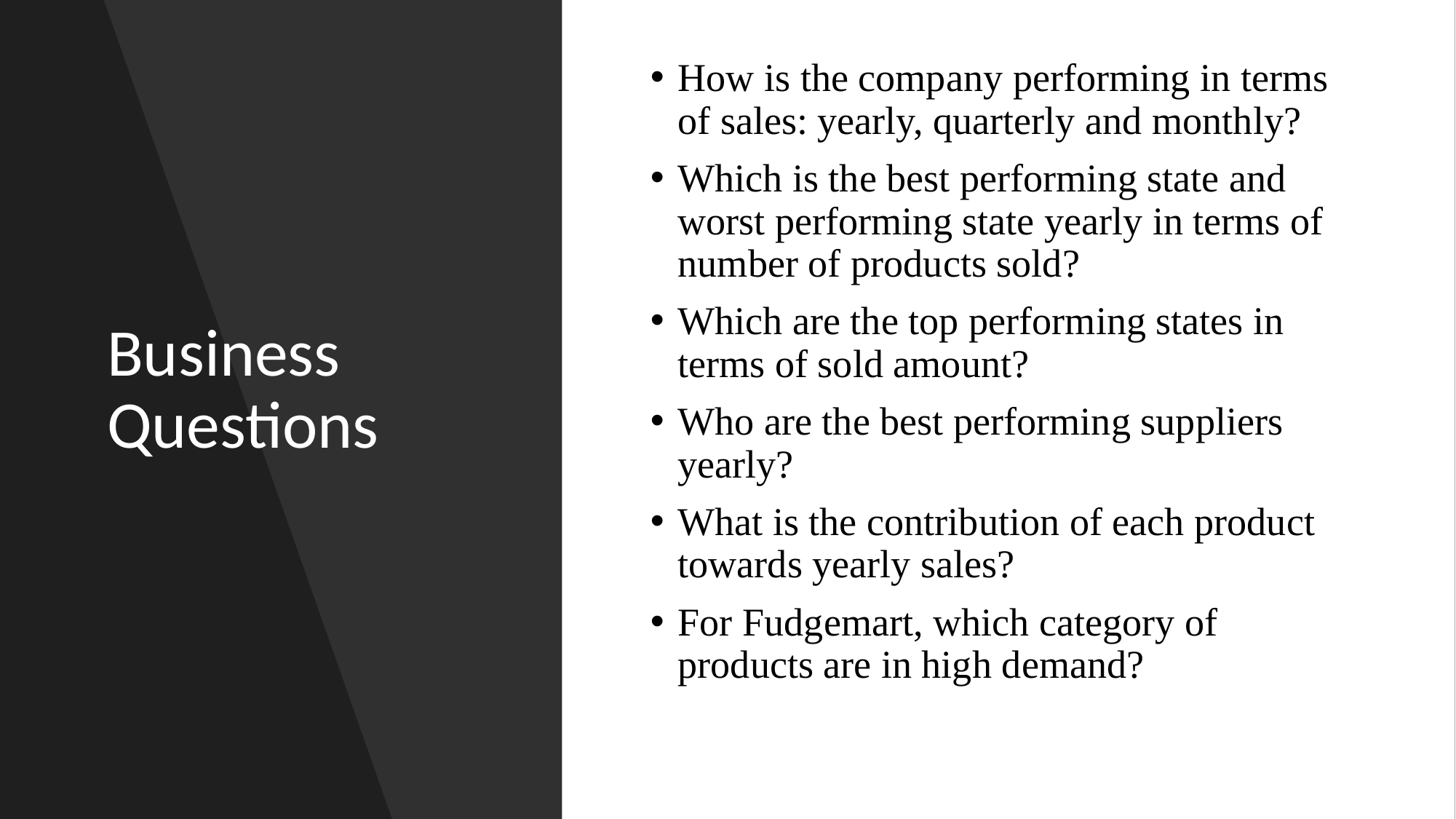

# Business Questions
How is the company performing in terms of sales: yearly, quarterly and monthly?
Which is the best performing state and worst performing state yearly in terms of number of products sold?
Which are the top performing states in terms of sold amount?
Who are the best performing suppliers yearly?
What is the contribution of each product towards yearly sales?
For Fudgemart, which category of products are in high demand?